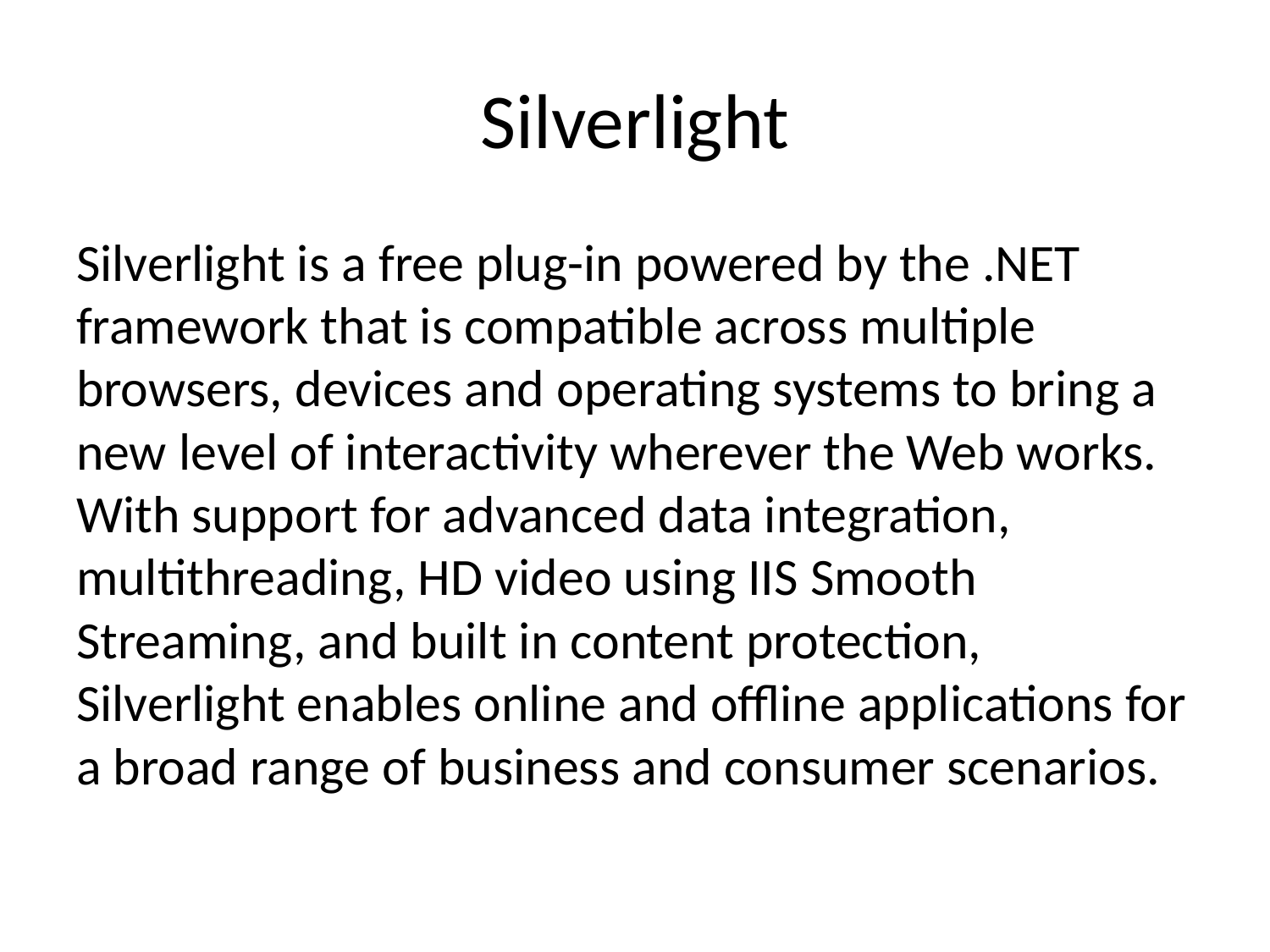

# Silverlight
Silverlight is a free plug-in powered by the .NET framework that is compatible across multiple browsers, devices and operating systems to bring a new level of interactivity wherever the Web works. With support for advanced data integration, multithreading, HD video using IIS Smooth Streaming, and built in content protection, Silverlight enables online and offline applications for a broad range of business and consumer scenarios.